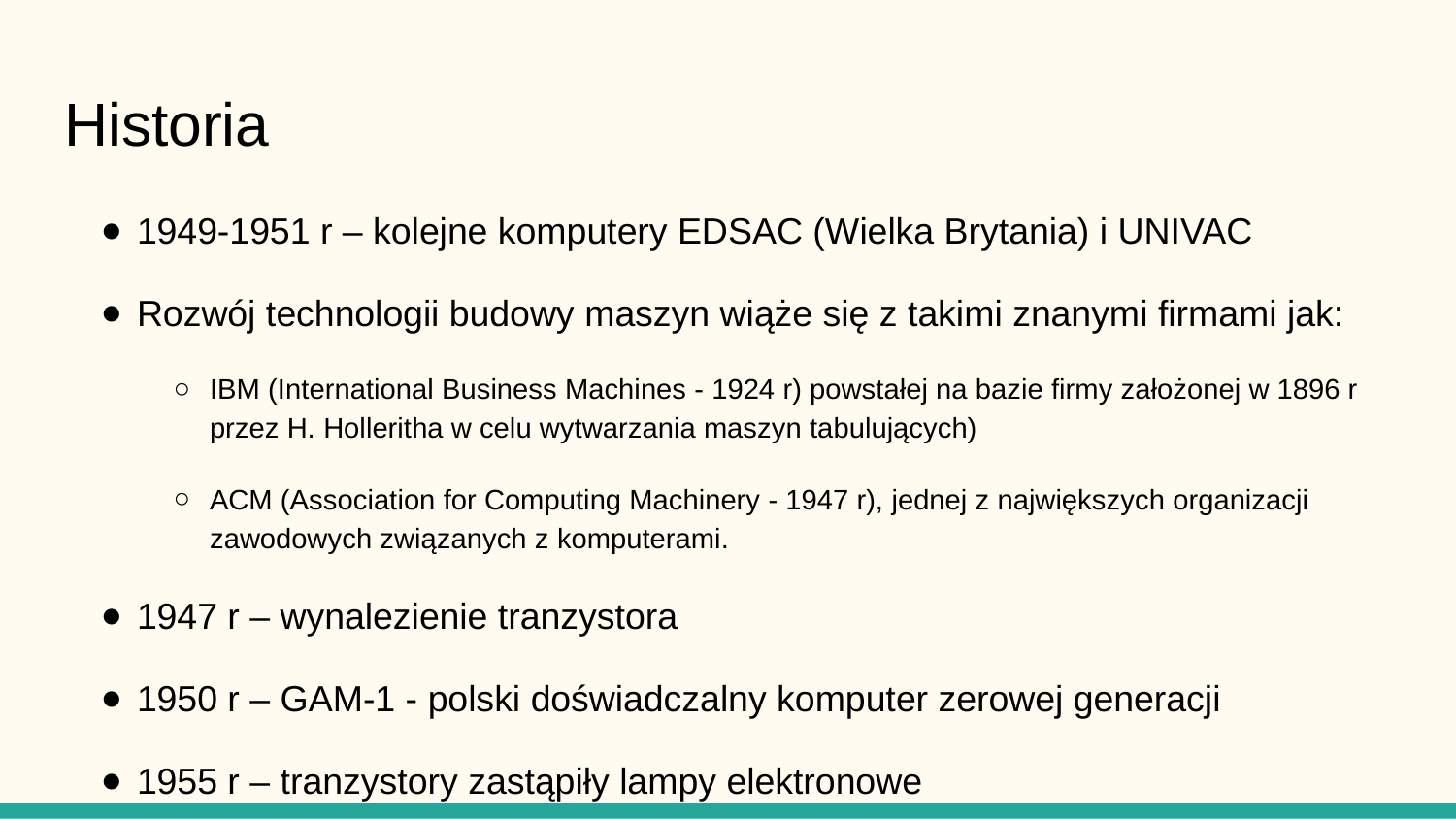

# Historia

1949-1951 r – kolejne komputery EDSAC (Wielka Brytania) i UNIVAC
Rozwój technologii budowy maszyn wiąże się z takimi znanymi firmami jak:
IBM (International Business Machines - 1924 r) powstałej na bazie firmy założonej w 1896 r przez H. Holleritha w celu wytwarzania maszyn tabulujących)
ACM (Association for Computing Machinery - 1947 r), jednej z największych organizacji zawodowych związanych z komputerami.
1947 r – wynalezienie tranzystora
1950 r – GAM-1 - polski doświadczalny komputer zerowej generacji
1955 r – tranzystory zastąpiły lampy elektronowe
1958 r – wynalezienie układu scalonego
1958 r – XYZ - pierwszy komputer zbudowany i uruchomiony w Polsce
1960 r – pierwszy minikomputer PDP-1